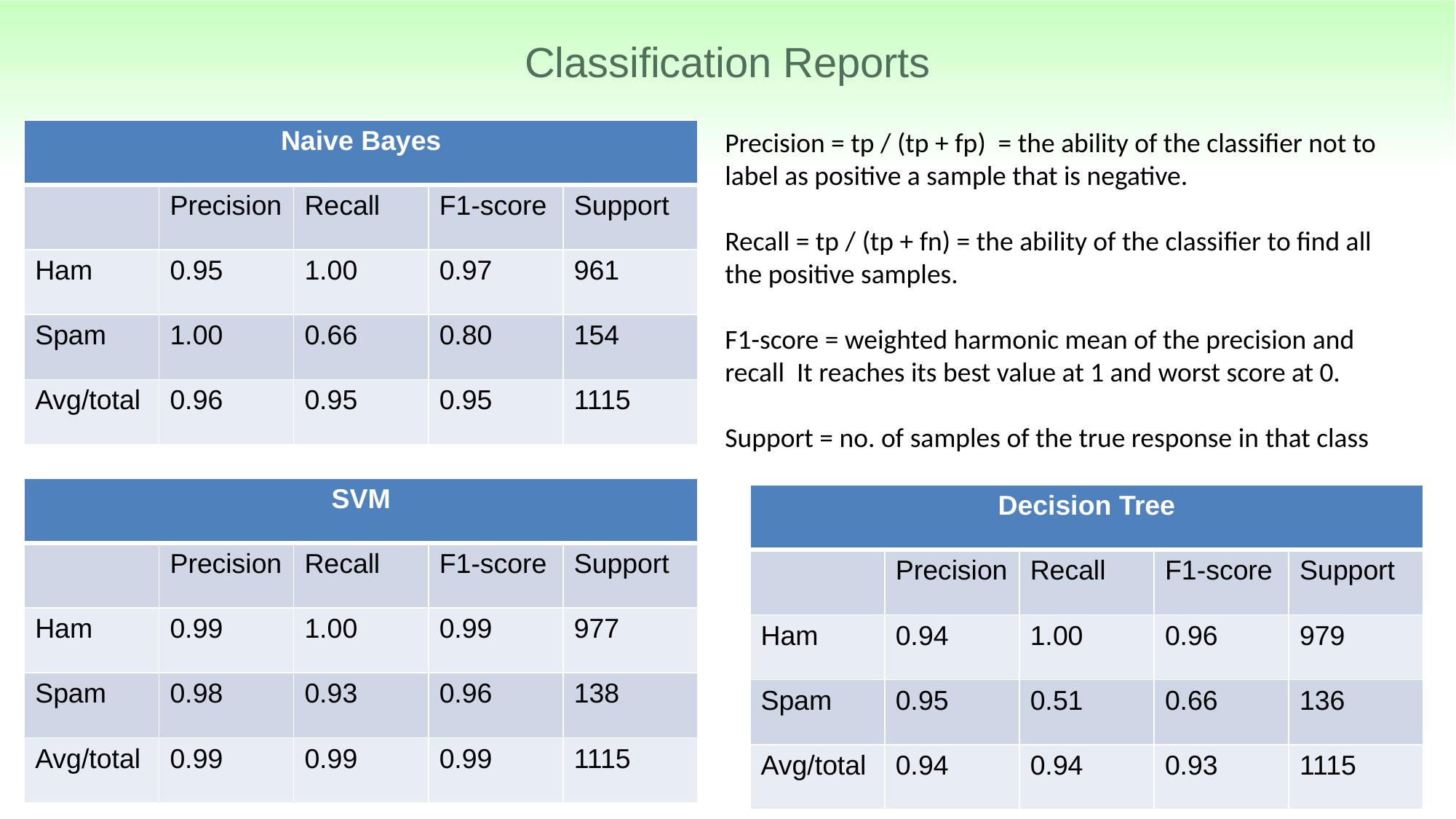

# Classification Reports
Precision = tp / (tp + fp)  = the ability of the classifier not to label as positive a sample that is negative.

Recall = tp / (tp + fn) = the ability of the classifier to find all the positive samples.

F1-score = weighted harmonic mean of the precision and recall  It reaches its best value at 1 and worst score at 0.

Support = no. of samples of the true response in that class
| Naive Bayes |  |  |  |  |
| --- | --- | --- | --- | --- |
|  | Precision | Recall | F1-score | Support |
| Ham | 0.95 | 1.00 | 0.97 | 961 |
| Spam | 1.00 | 0.66 | 0.80 | 154 |
| Avg/total | 0.96 | 0.95 | 0.95 | 1115 |
| SVM |  |  |  |  |
| --- | --- | --- | --- | --- |
|  | Precision | Recall | F1-score | Support |
| Ham | 0.99 | 1.00 | 0.99 | 977 |
| Spam | 0.98 | 0.93 | 0.96 | 138 |
| Avg/total | 0.99 | 0.99 | 0.99 | 1115 |
| Decision Tree |  |  |  |  |
| --- | --- | --- | --- | --- |
|  | Precision | Recall | F1-score | Support |
| Ham | 0.94 | 1.00 | 0.96 | 979 |
| Spam | 0.95 | 0.51 | 0.66 | 136 |
| Avg/total | 0.94 | 0.94 | 0.93 | 1115 |